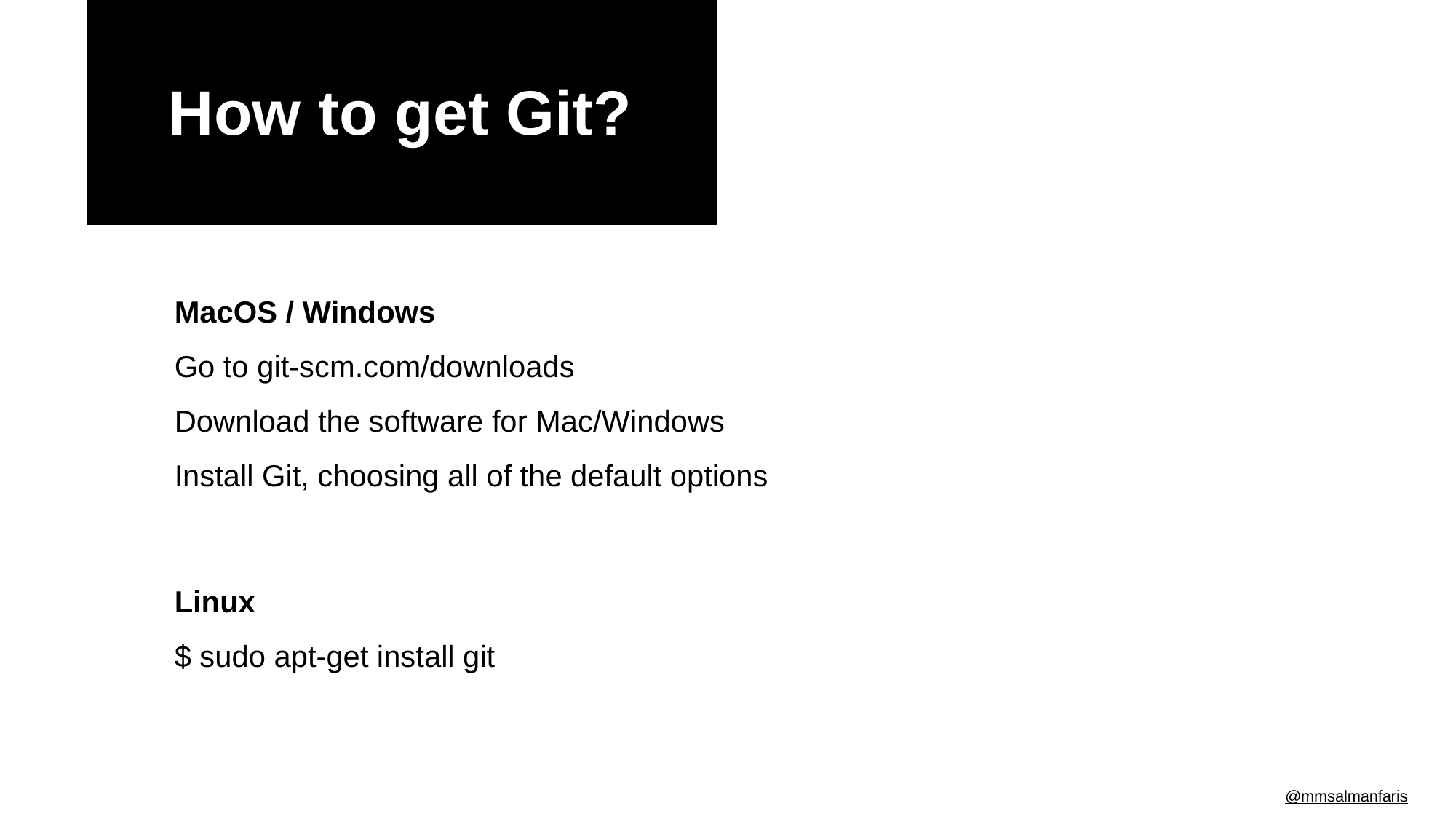

# How to get Git?
MacOS / Windows
Go to git-scm.com/downloads
Download the software for Mac/Windows
Install Git, choosing all of the default options

Linux
$ sudo apt-get install git
@mmsalmanfaris